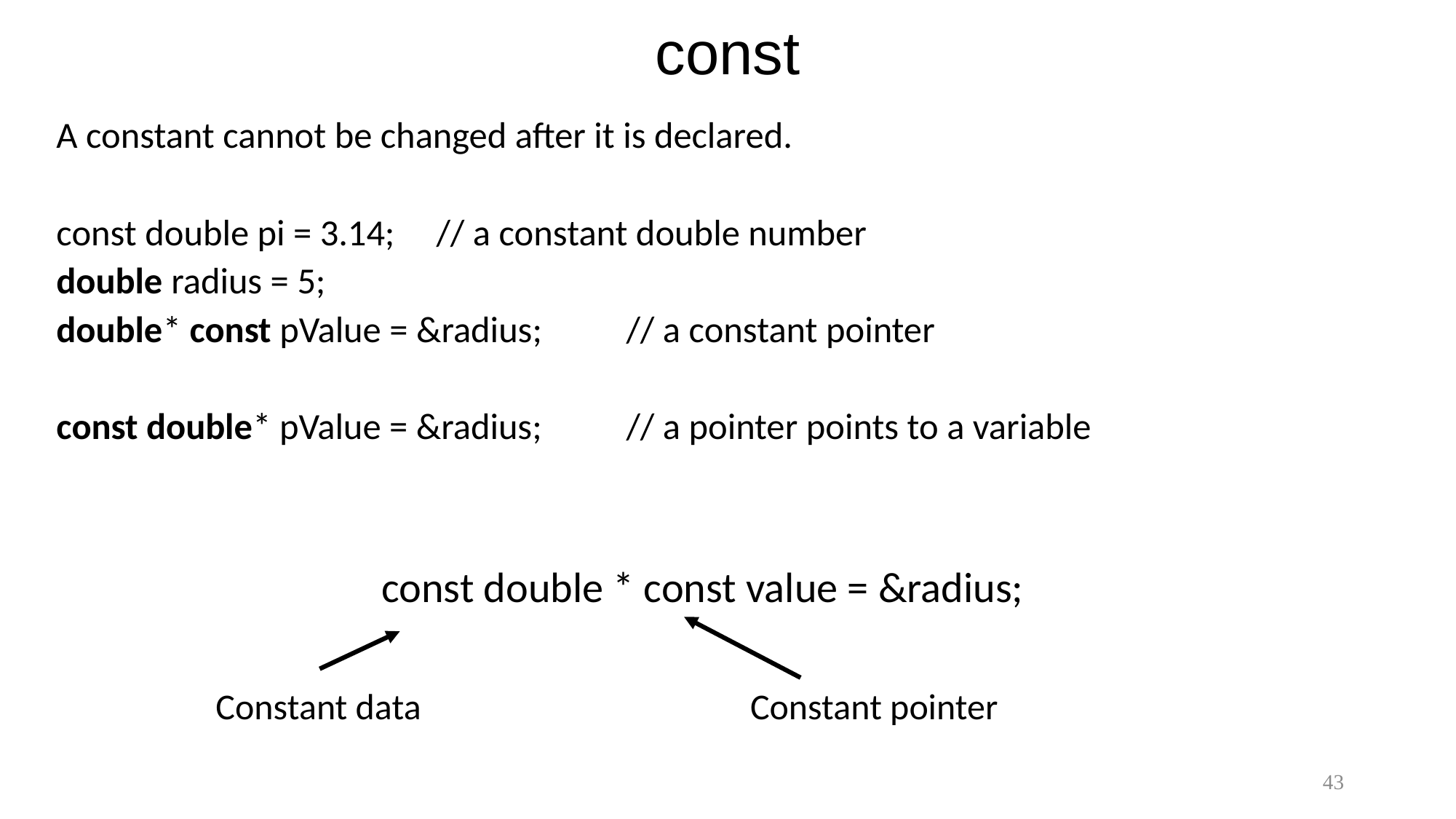

# const
A constant cannot be changed after it is declared.

const double pi = 3.14;		// a constant double number
double radius = 5;
double* const pValue = &radius;	// a constant pointer

const double* pValue = &radius;	// a pointer points to a variable

const double * const value = &radius;
Constant data
Constant pointer
43